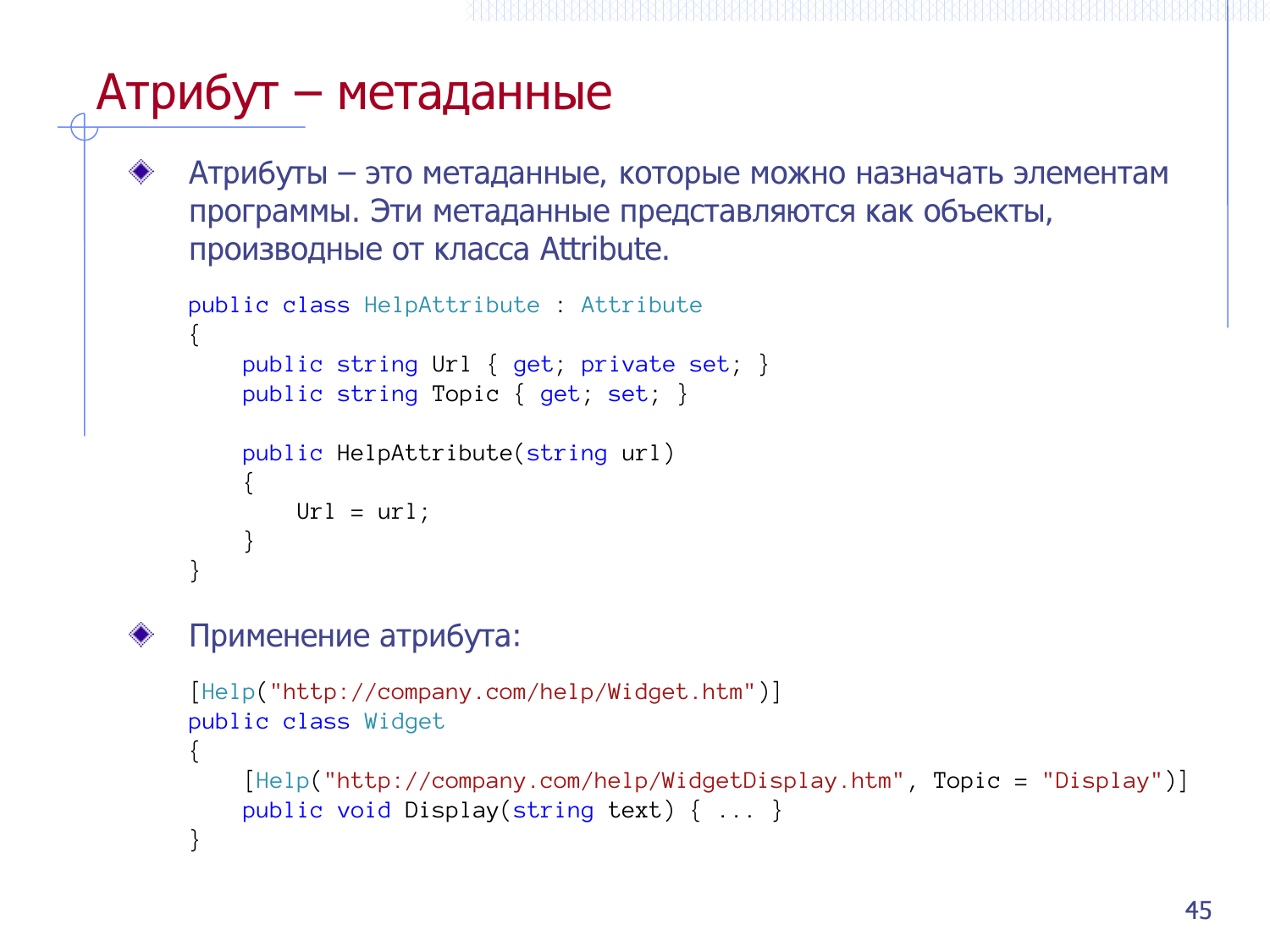

# Атрибут – метаданные
Атрибуты – это метаданные, которые можно назначать элементам программы. Эти метаданные представляются как объекты, производные от класса Attribute.
public class HelpAttribute : Attribute
{
    public string Url { get; private set; }
    public string Topic { get; set; }

    public HelpAttribute(string url)
    {
        Url = url;
    }
}
Применение атрибута:
[Help("http://company.com/help/Widget.htm")]
public class Widget
{
    [Help("http://company.com/help/WidgetDisplay.htm", Topic = "Display")]
    public void Display(string text) { ... }
}
45